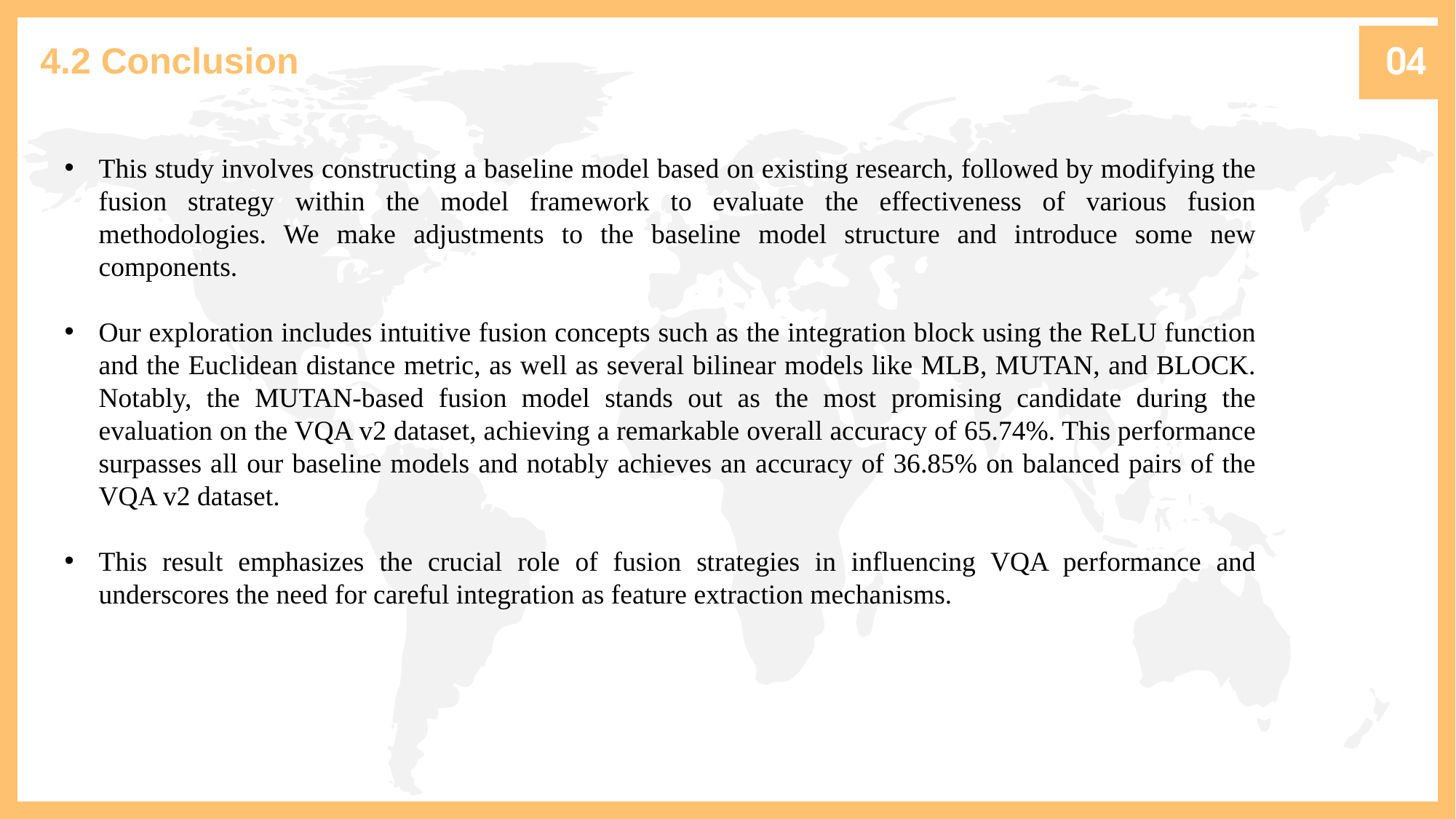

04
4.2 Conclusion
This study involves constructing a baseline model based on existing research, followed by modifying the fusion strategy within the model framework to evaluate the effectiveness of various fusion methodologies. We make adjustments to the baseline model structure and introduce some new components.

Our exploration includes intuitive fusion concepts such as the integration block using the ReLU function and the Euclidean distance metric, as well as several bilinear models like MLB, MUTAN, and BLOCK. Notably, the MUTAN-based fusion model stands out as the most promising candidate during the evaluation on the VQA v2 dataset, achieving a remarkable overall accuracy of 65.74%. This performance surpasses all our baseline models and notably achieves an accuracy of 36.85% on balanced pairs of the VQA v2 dataset.

This result emphasizes the crucial role of fusion strategies in influencing VQA performance and underscores the need for careful integration as feature extraction mechanisms.